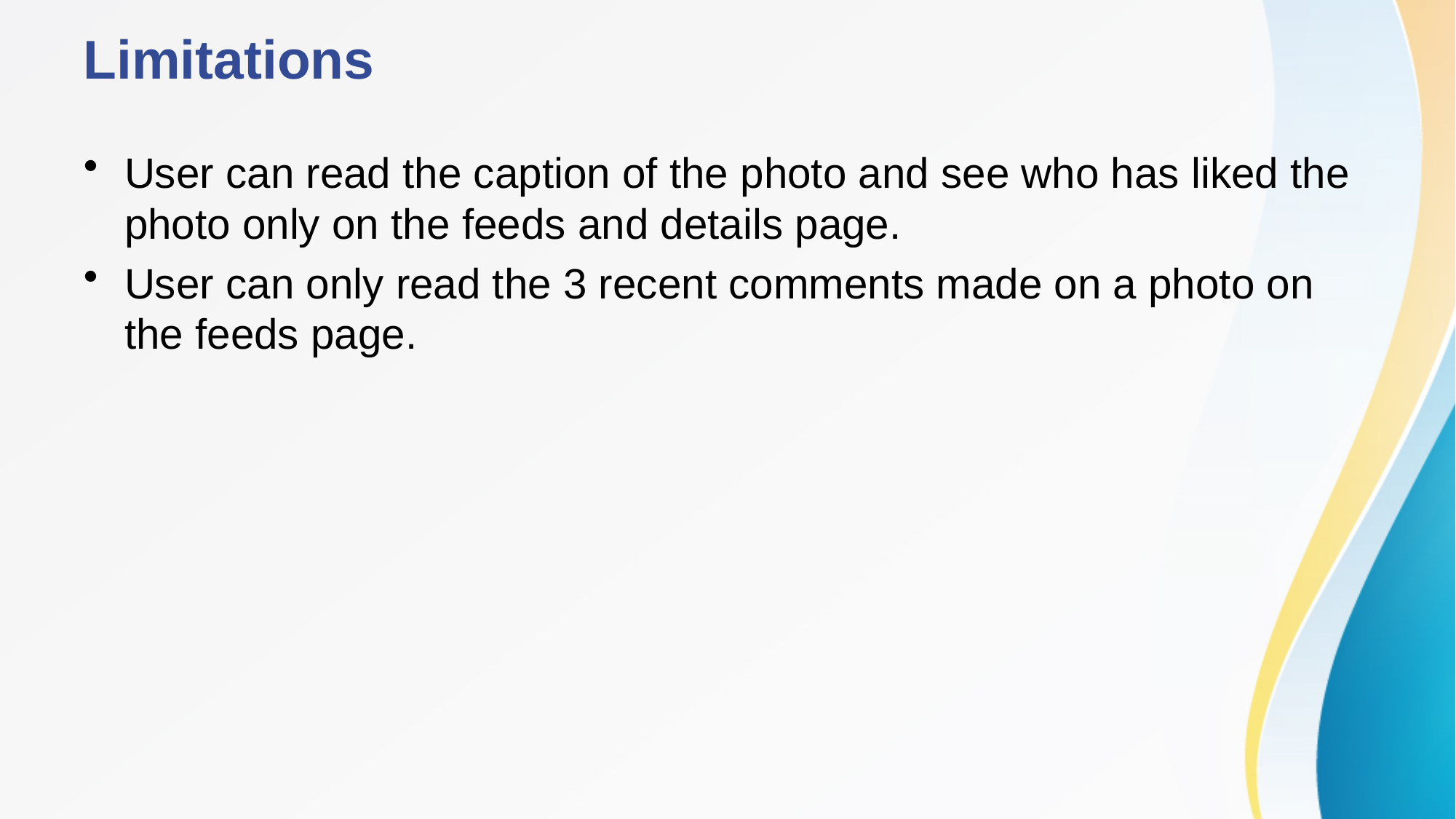

# Limitations
User can read the caption of the photo and see who has liked the photo only on the feeds and details page.
User can only read the 3 recent comments made on a photo on the feeds page.